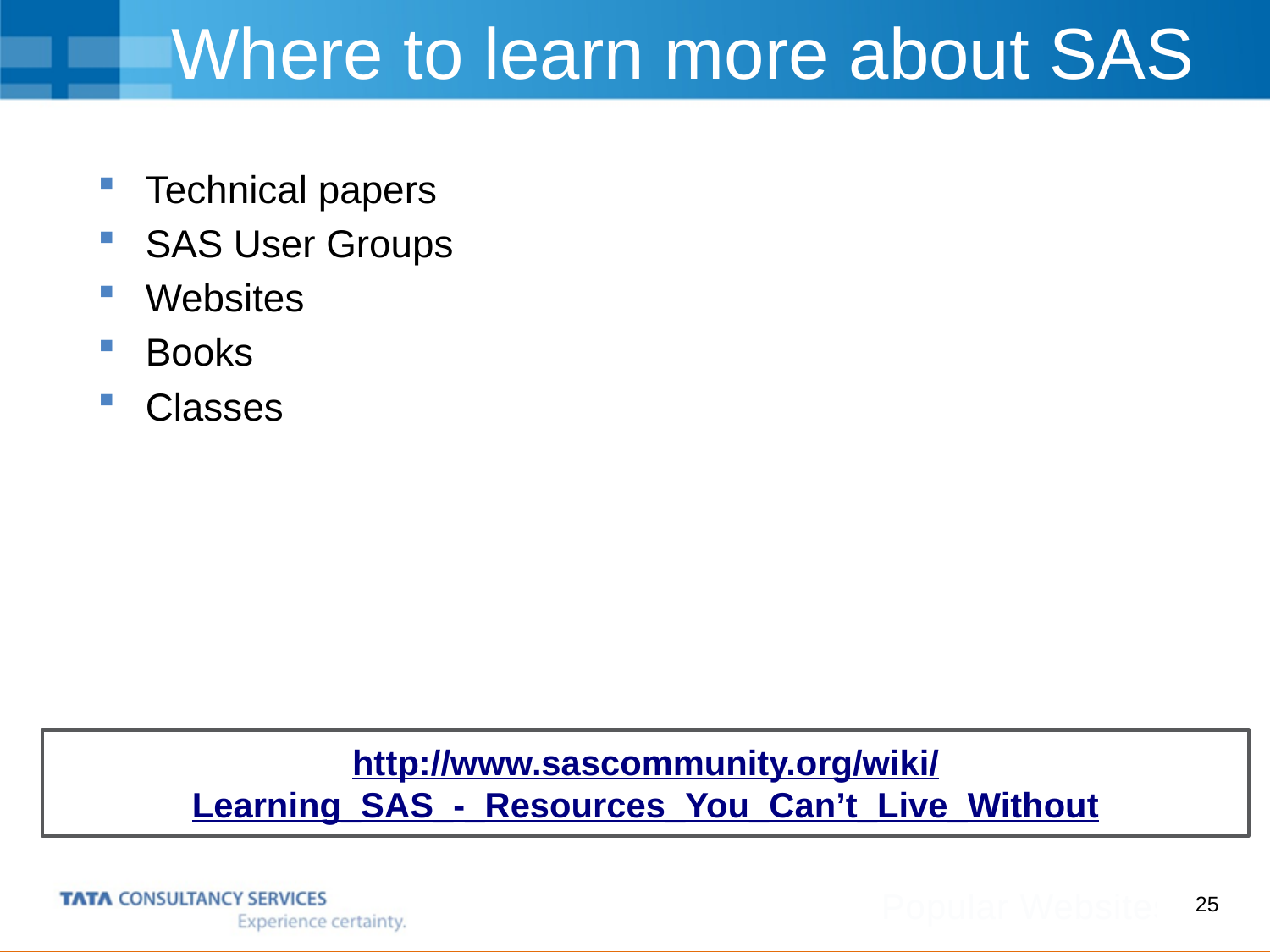

Where to learn more about SAS
Technical papers
SAS User Groups
Websites
Books
Classes
# http://www.sascommunity.org/wiki/ Learning_SAS_-_Resources_You_Can’t_Live_Without
Popular Websites